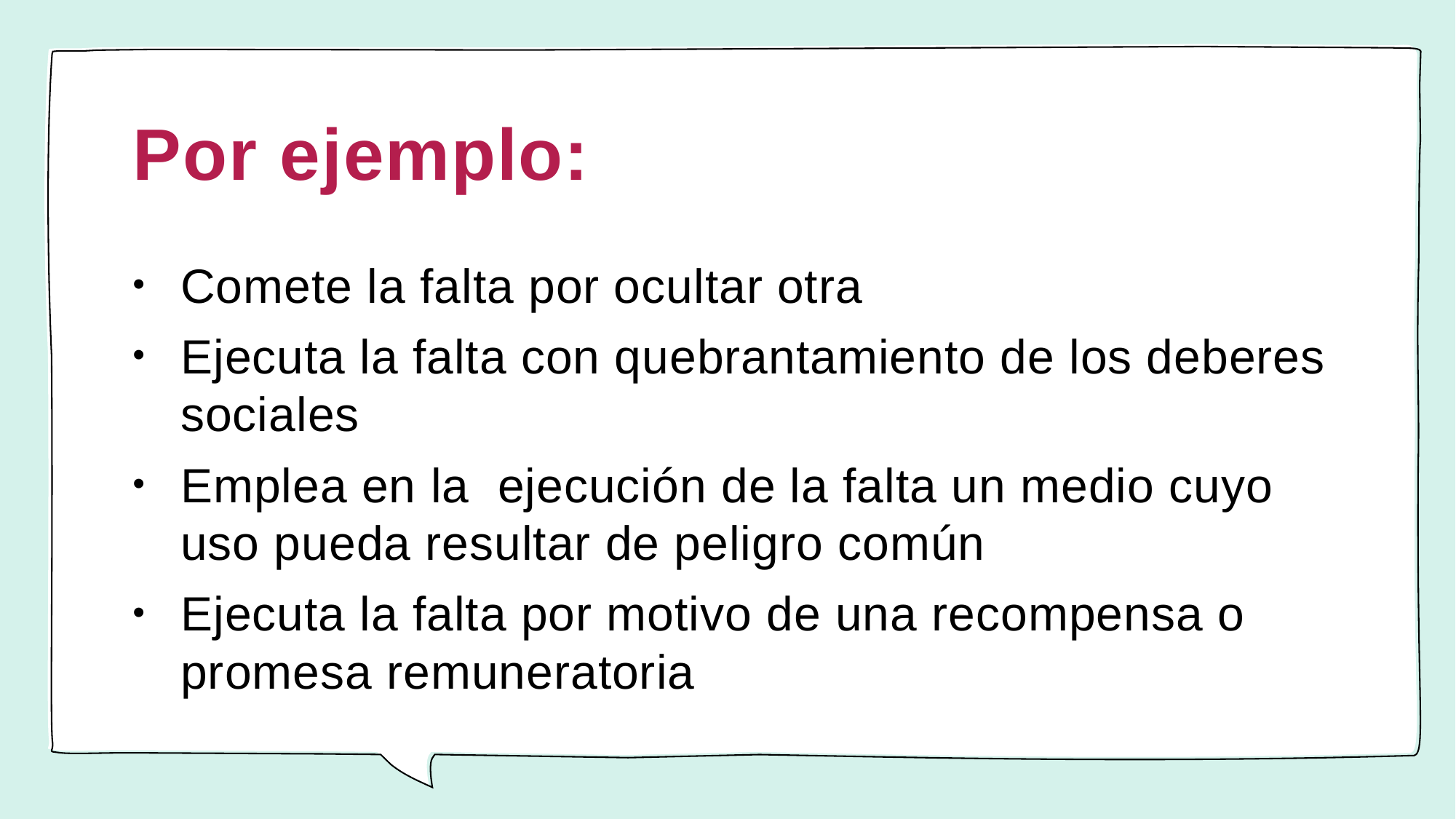

# Por ejemplo:
Comete la falta por ocultar otra
Ejecuta la falta con quebrantamiento de los deberes sociales
Emplea en la  ejecución de la falta un medio cuyo uso pueda resultar de peligro común
Ejecuta la falta por motivo de una recompensa o promesa remuneratoria